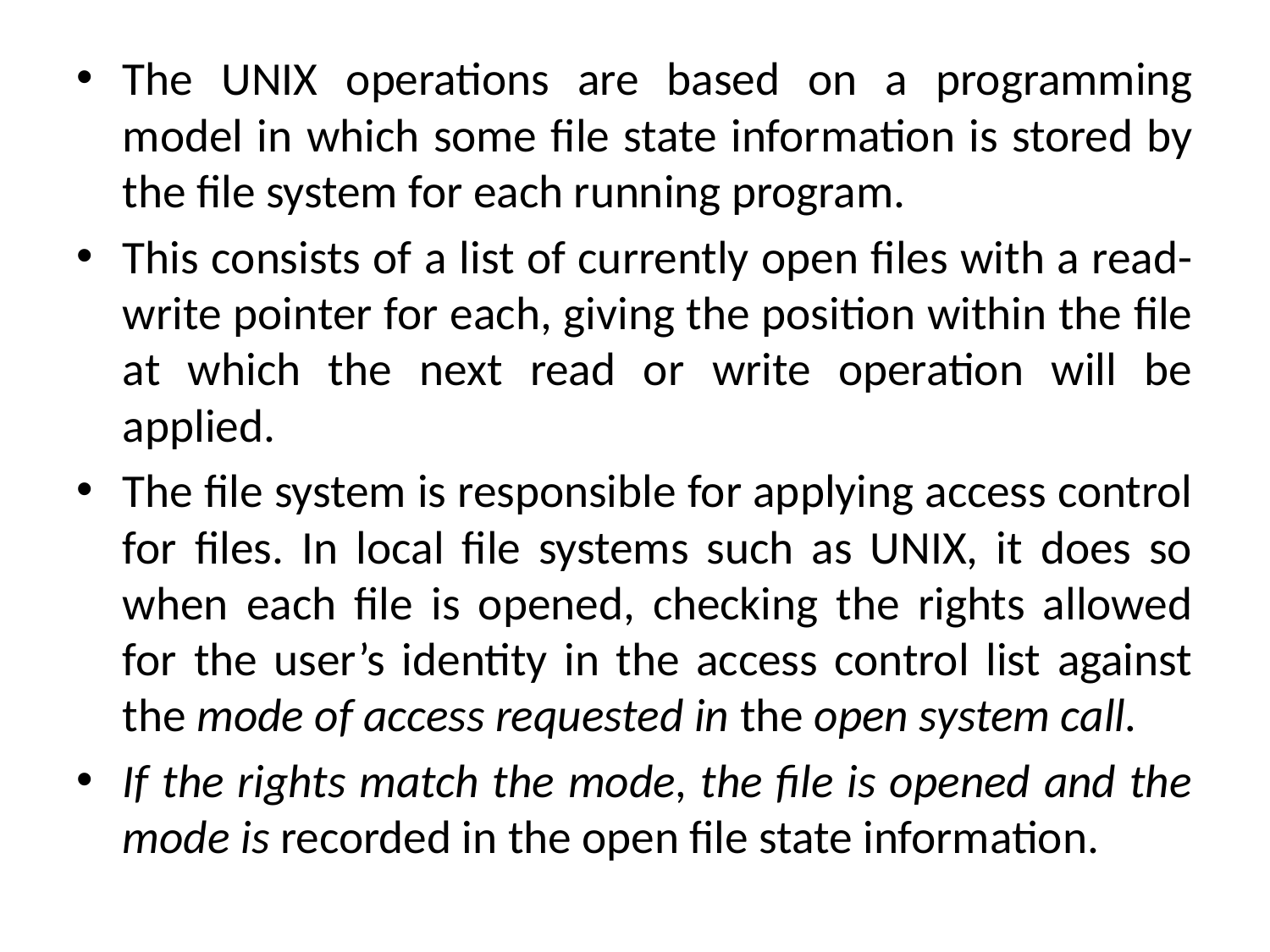

The UNIX operations are based on a programming model in which some file state information is stored by the file system for each running program.
This consists of a list of currently open files with a read-write pointer for each, giving the position within the file at which the next read or write operation will be applied.
The file system is responsible for applying access control for files. In local file systems such as UNIX, it does so when each file is opened, checking the rights allowed for the user’s identity in the access control list against the mode of access requested in the open system call.
If the rights match the mode, the file is opened and the mode is recorded in the open file state information.